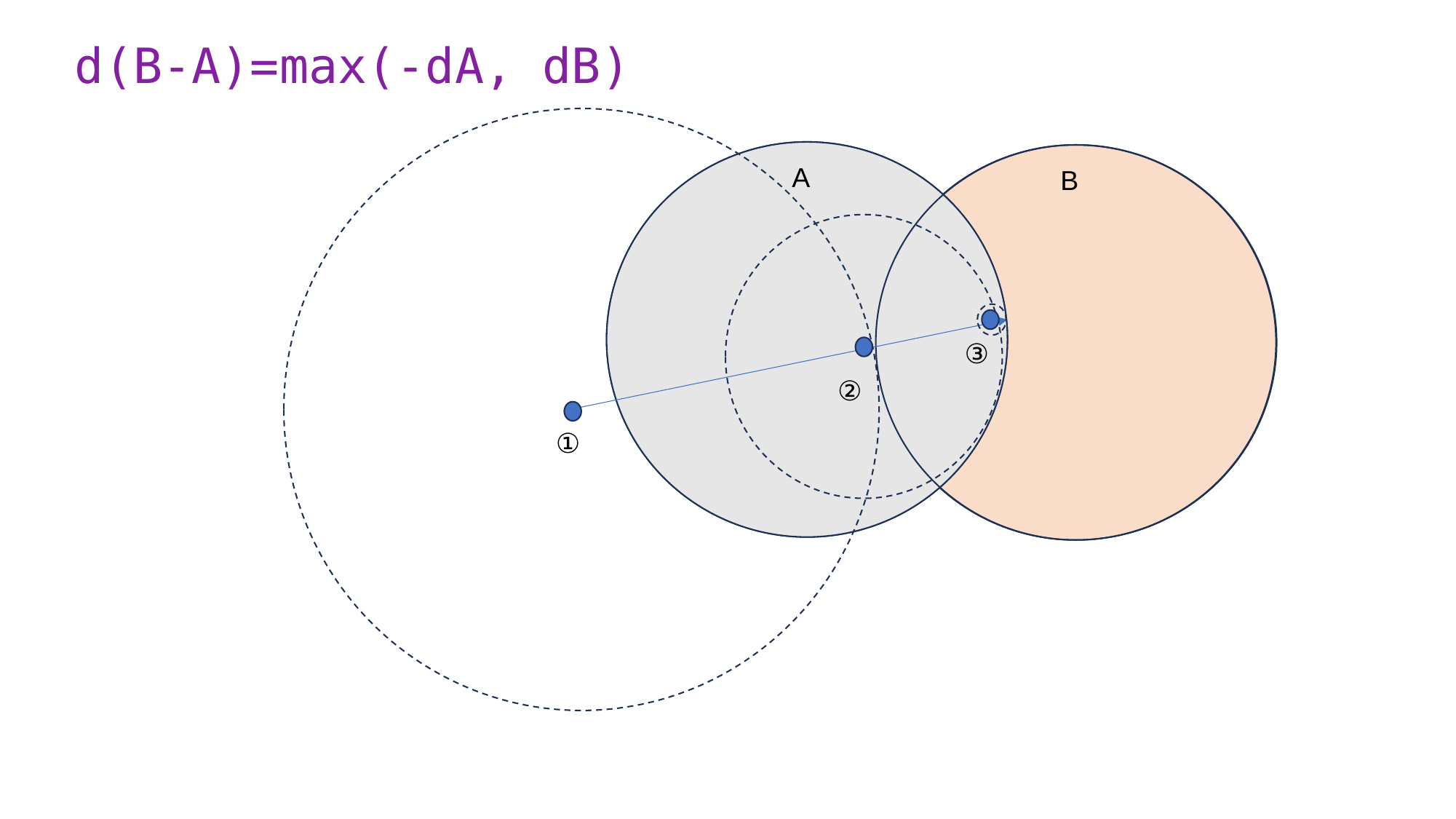

d(B-A)=max(-dA, dB)

A
B

③

②

①